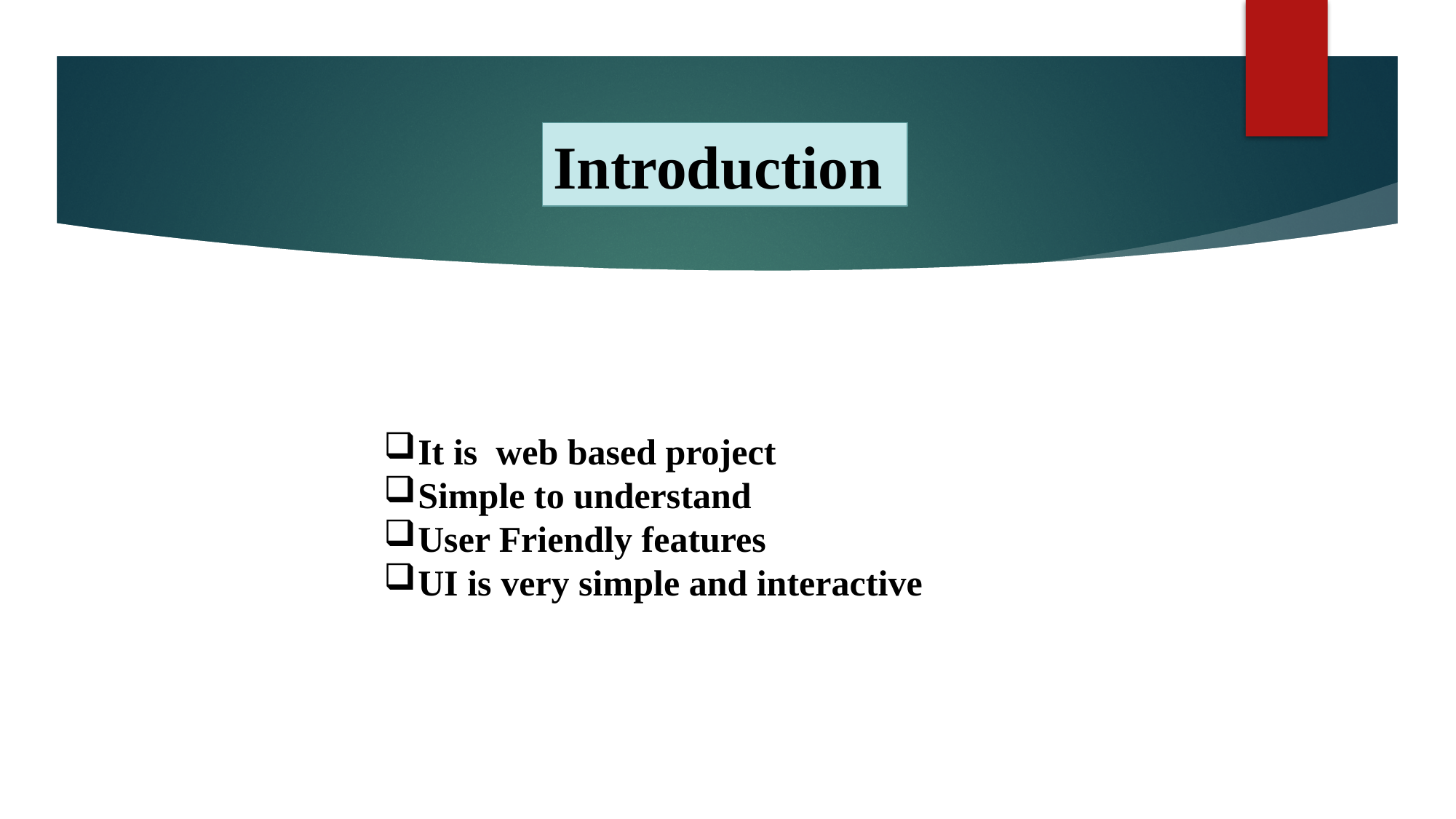

Introduction
It is  web based project
Simple to understand
User Friendly features
UI is very simple and interactive